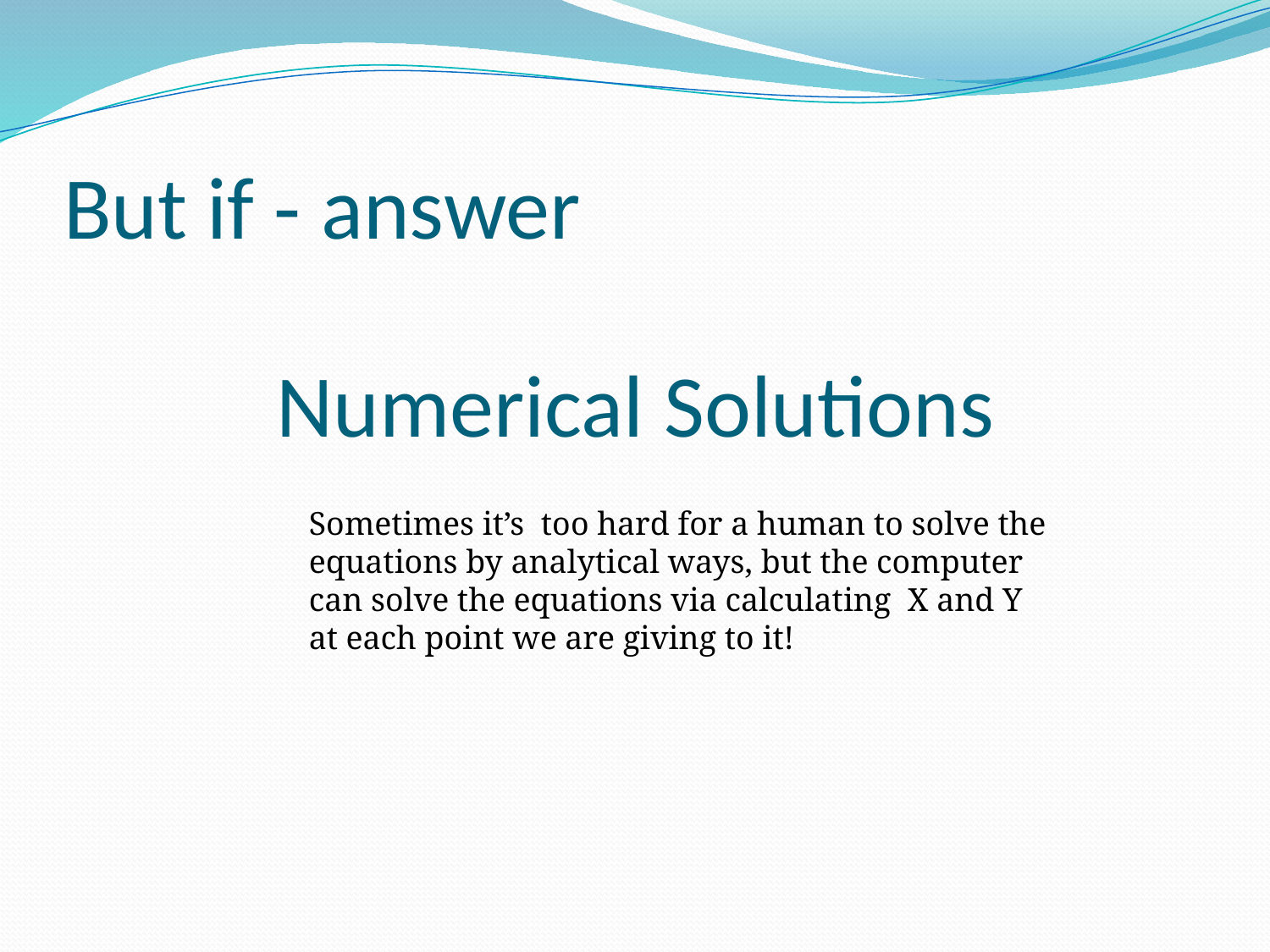

# But if - answer
Numerical Solutions
Sometimes it’s  too hard for a human to solve the equations by analytical ways, but the computer can solve the equations via calculating  X and Y at each point we are giving to it!